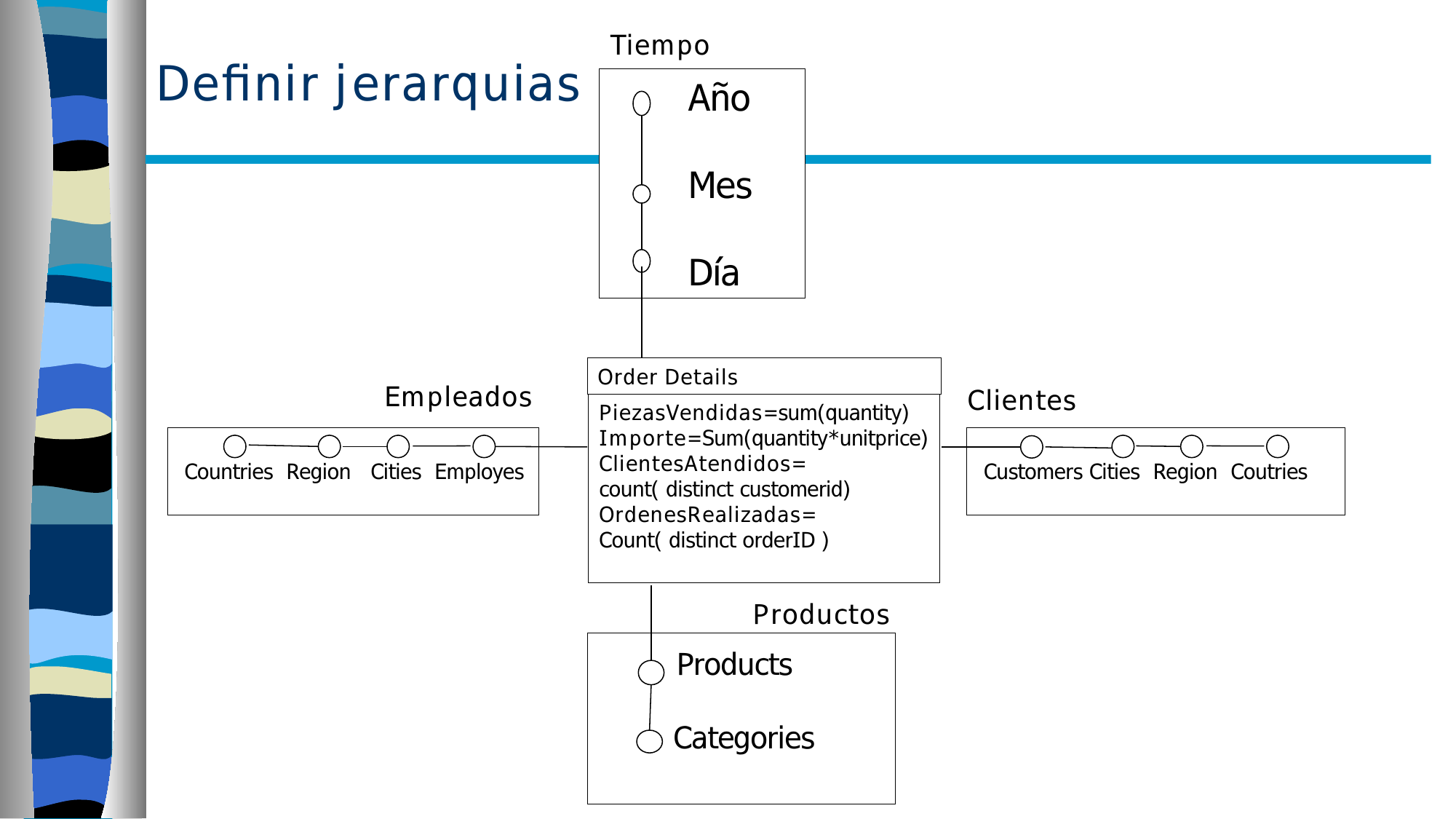

#
Definir jerarquias
Tiempo
       Año

       Mes

       Día

Order Details
PiezasVendidas=sum(quantity)
Importe=Sum(quantity*unitprice)
ClientesAtendidos=
count( distinct customerid)
OrdenesRealizadas=
Count( distinct orderID )

Empleados
Clientes

 Countries  Region   Cities  Employes

 Customers Cities  Region  Coutries

       Products

        Categories

Productos